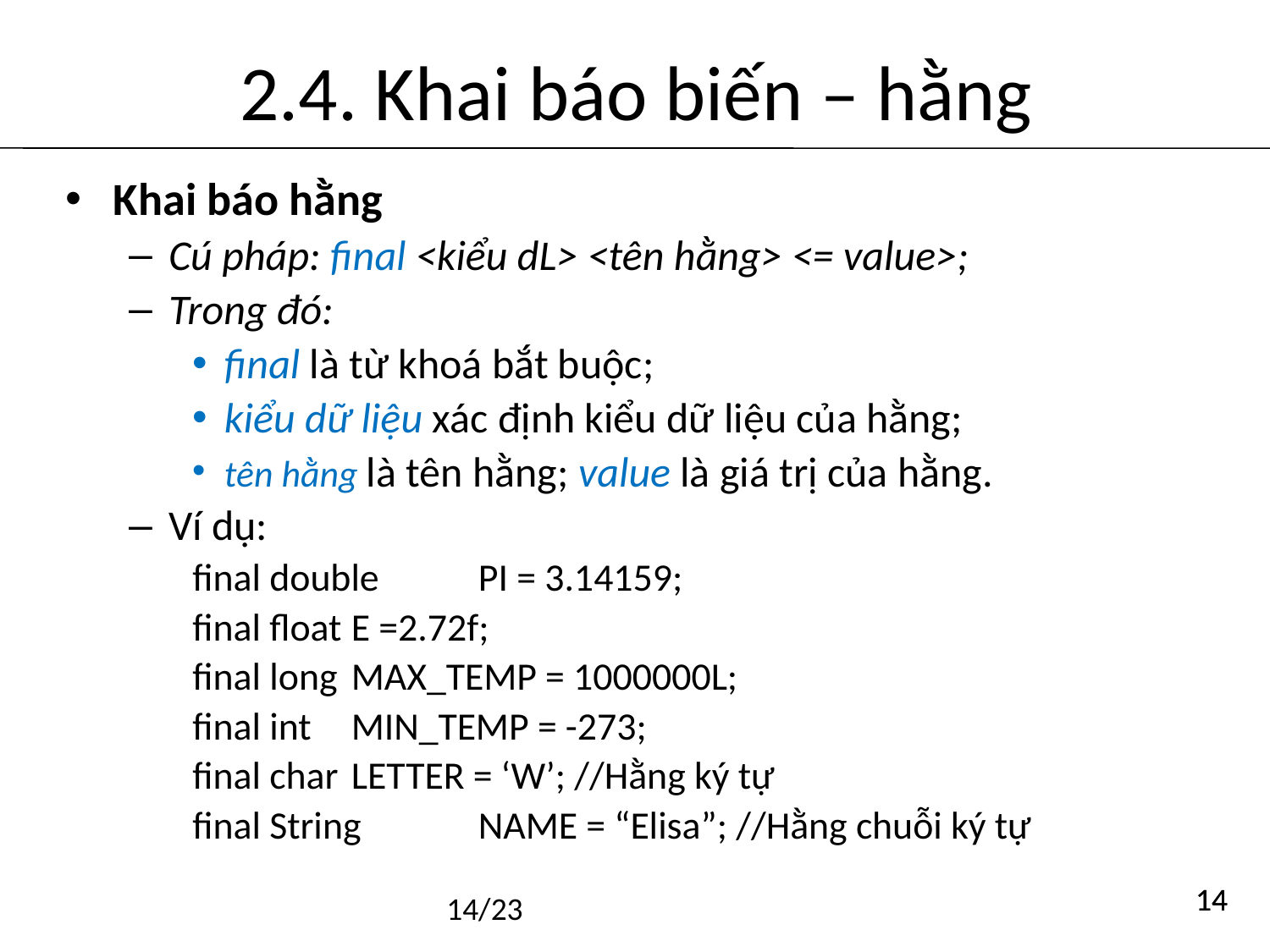

2.4. Khai báo biến – hằng

Khai báo hằng
Cú pháp: final <kiểu dL> <tên hằng> <= value>;
Trong đó:
final là từ khoá bắt buộc;
kiểu dữ liệu xác định kiểu dữ liệu của hằng;
tên hằng là tên hằng; value là giá trị của hằng.
Ví dụ:
final double	PI = 3.14159;
final float	E =2.72f;
final long	MAX_TEMP = 1000000L;
final int	MIN_TEMP = -273;
final char	LETTER = ‘W’; //Hằng ký tự
final String	NAME = “Elisa”; //Hằng chuỗi ký tự
14/23